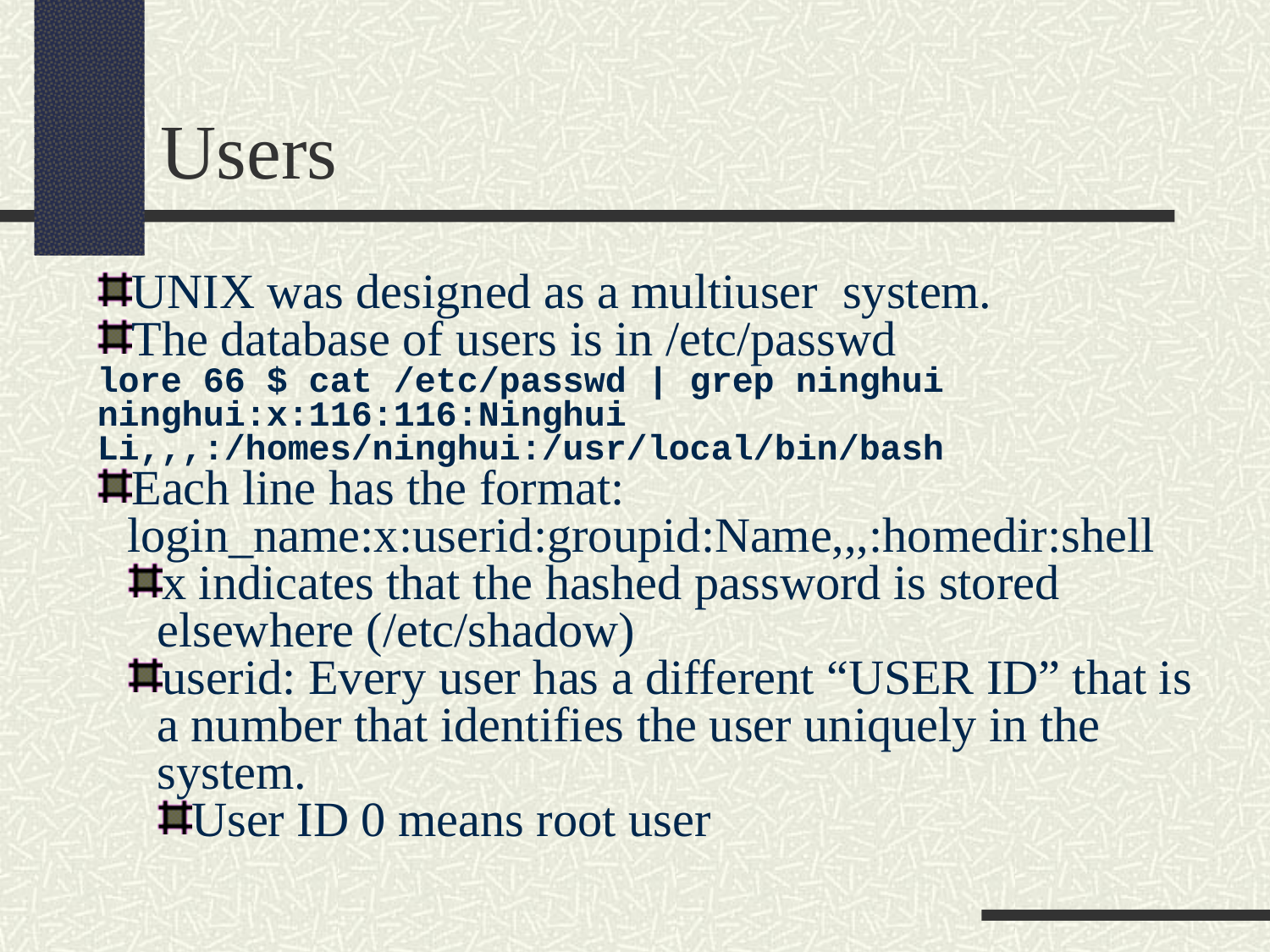

Users
UNIX was designed as a multiuser  system.
The database of users is in /etc/passwd
lore 66 $ cat /etc/passwd | grep ninghui
ninghui:x:116:116:Ninghui  Li,,,:/homes/ninghui:/usr/local/bin/bash
Each line has the format: login_name:x:userid:groupid:Name,,,:homedir:shell
x indicates that the hashed password is stored elsewhere (/etc/shadow)
userid: Every user has a different “USER ID” that is a number that identifies the user uniquely in the system.
User ID 0 means root user